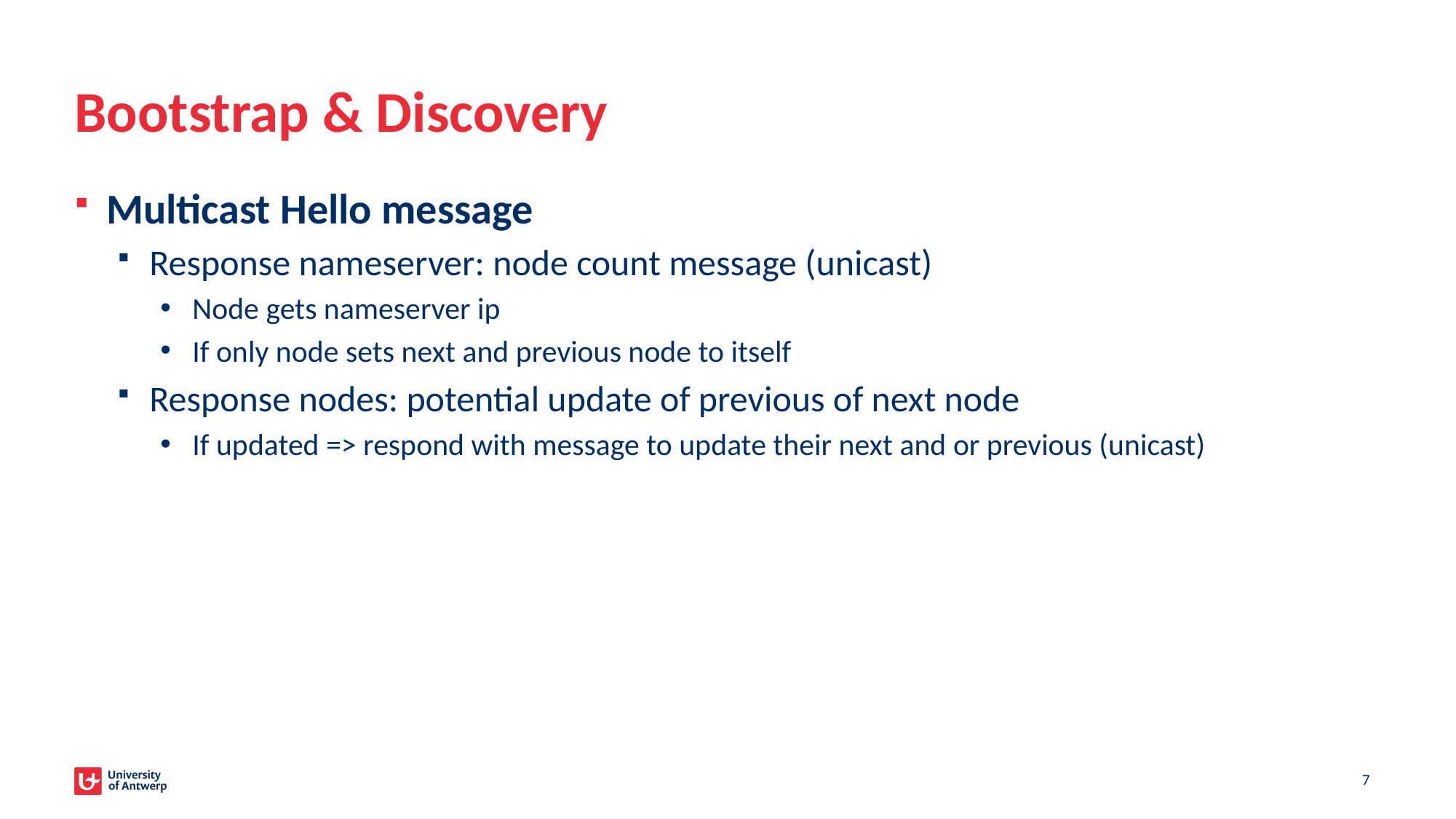

# Bootstrap & Discovery
Multicast Hello message
Response nameserver: node count message (unicast)
Node gets nameserver ip
If only node sets next and previous node to itself
Response nodes: potential update of previous of next node
If updated => respond with message to update their next and or previous (unicast)

7